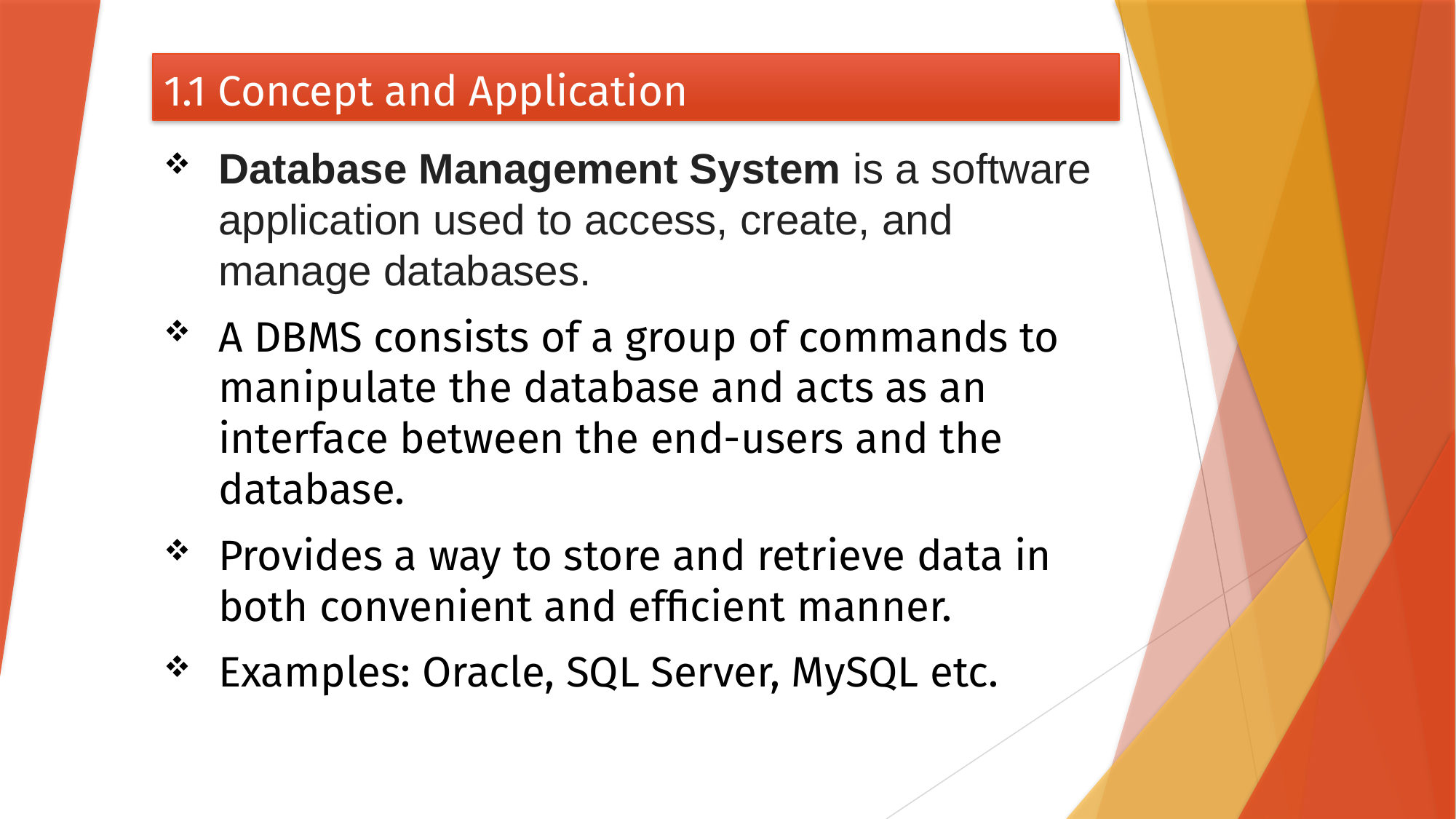

# 1.1 Concept and Application
Database Management System is a software application used to access, create, and manage databases.
A DBMS consists of a group of commands to manipulate the database and acts as an interface between the end-users and the database.
Provides a way to store and retrieve data in both convenient and efficient manner.
Examples: Oracle, SQL Server, MySQL etc.